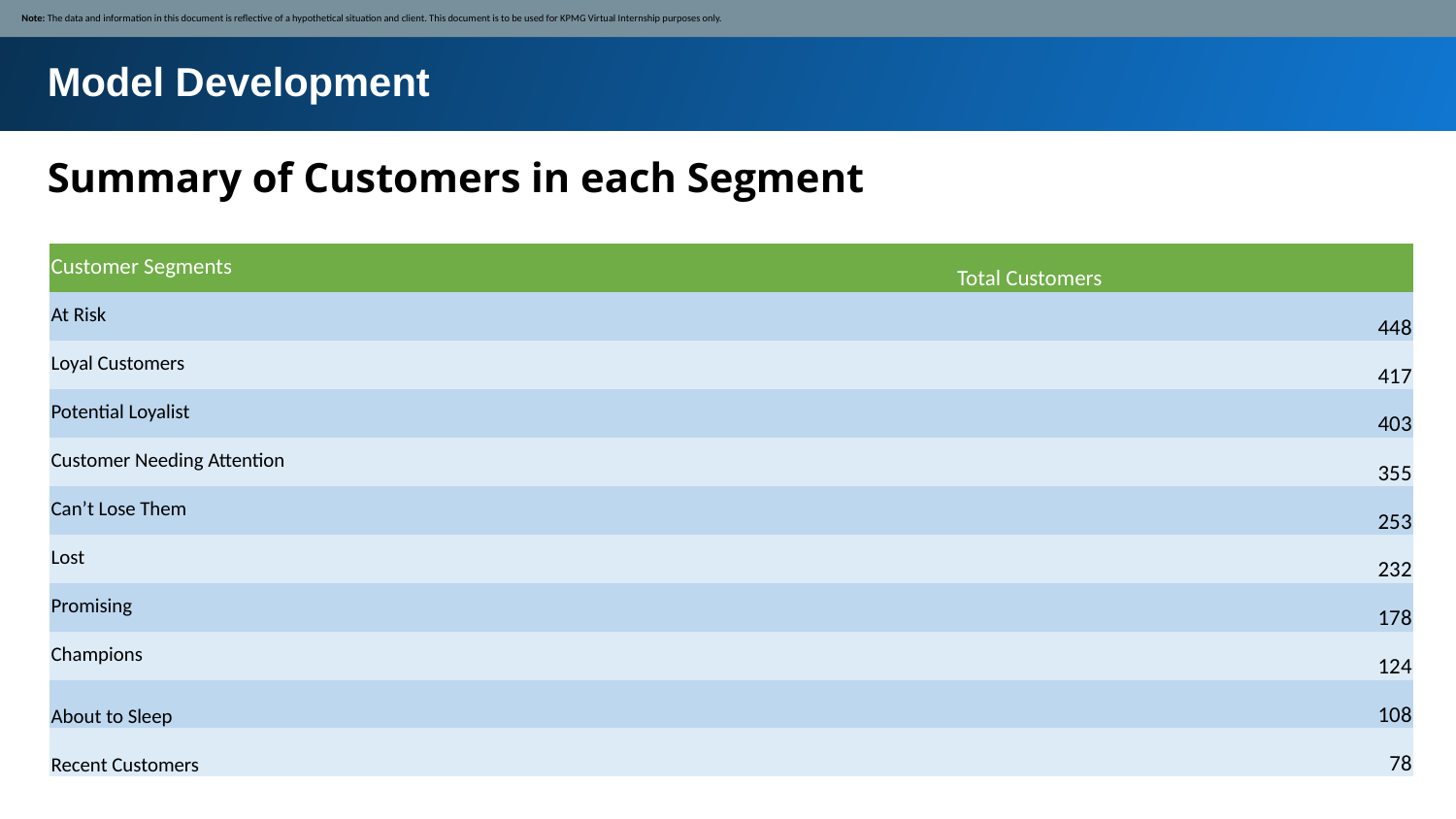

Note: The data and information in this document is reflective of a hypothetical situation and client. This document is to be used for KPMG Virtual Internship purposes only.
Model Development
Summary of Customers in each Segment
| Customer Segments | Total Customers |
| --- | --- |
| At Risk | 448 |
| Loyal Customers | 417 |
| Potential Loyalist | 403 |
| Customer Needing Attention | 355 |
| Can’t Lose Them | 253 |
| Lost | 232 |
| Promising | 178 |
| Champions | 124 |
| About to Sleep | 108 |
| Recent Customers | 78 |